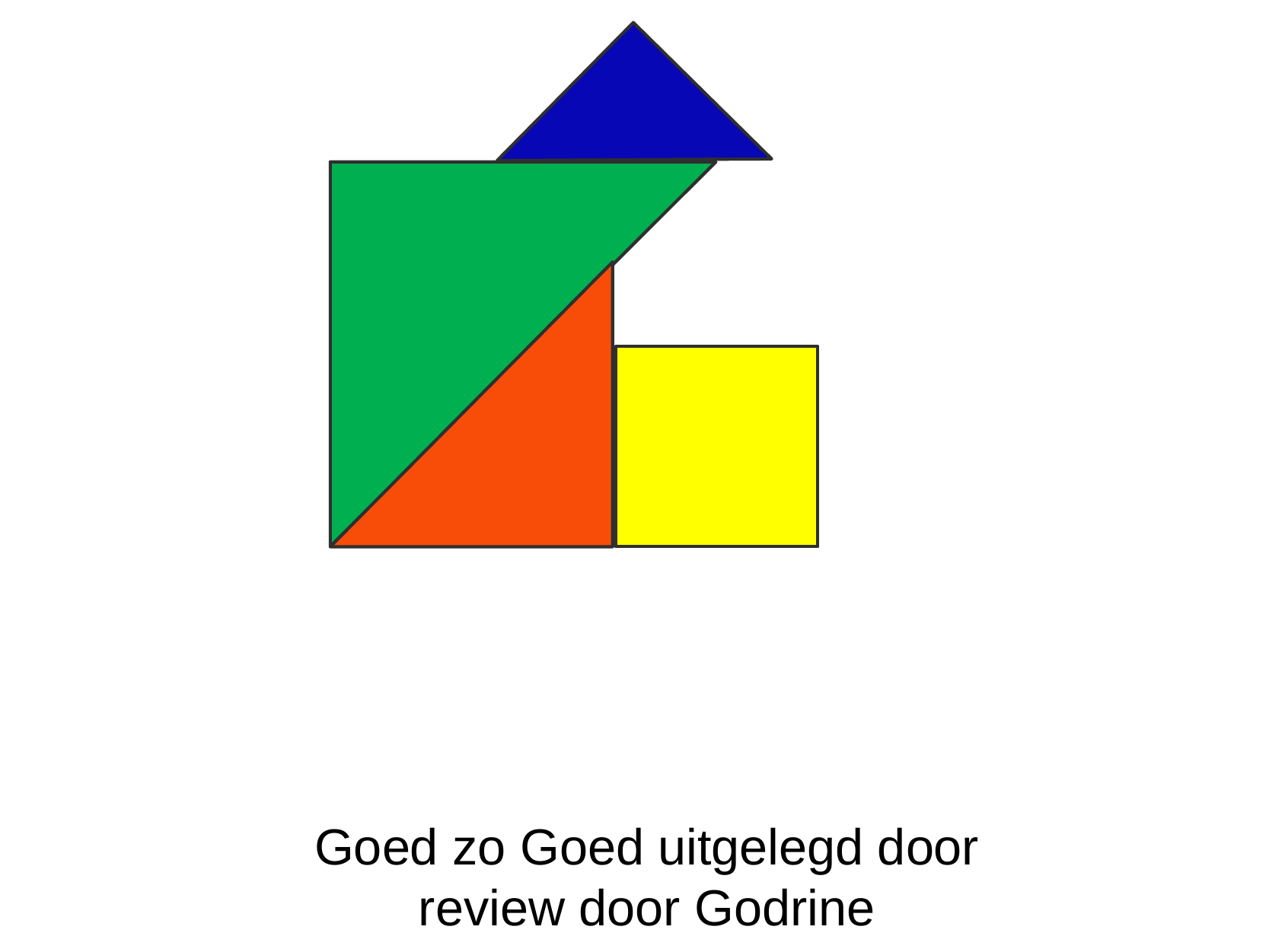

Goed zo Goed uitgelegd door review door Godrine